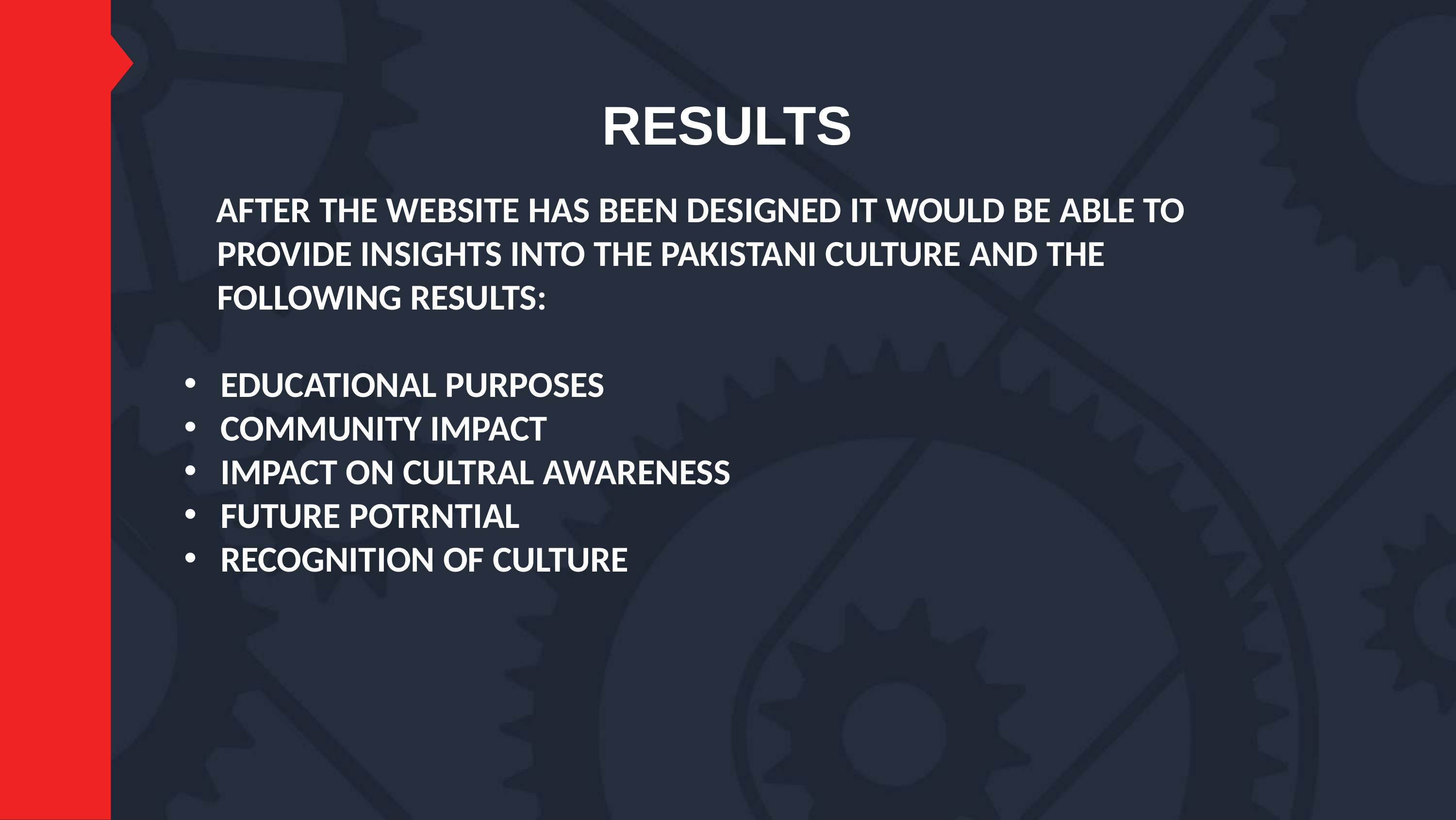

RESULTS
     AFTER THE WEBSITE HAS BEEN DESIGNED IT WOULD BE ABLE TO
    PROVIDE INSIGHTS INTO THE PAKISTANI CULTURE AND THE
    FOLLOWING RESULTS:

EDUCATIONAL PURPOSES
COMMUNITY IMPACT
IMPACT ON CULTRAL AWARENESS
FUTURE POTRNTIAL
RECOGNITION OF CULTURE